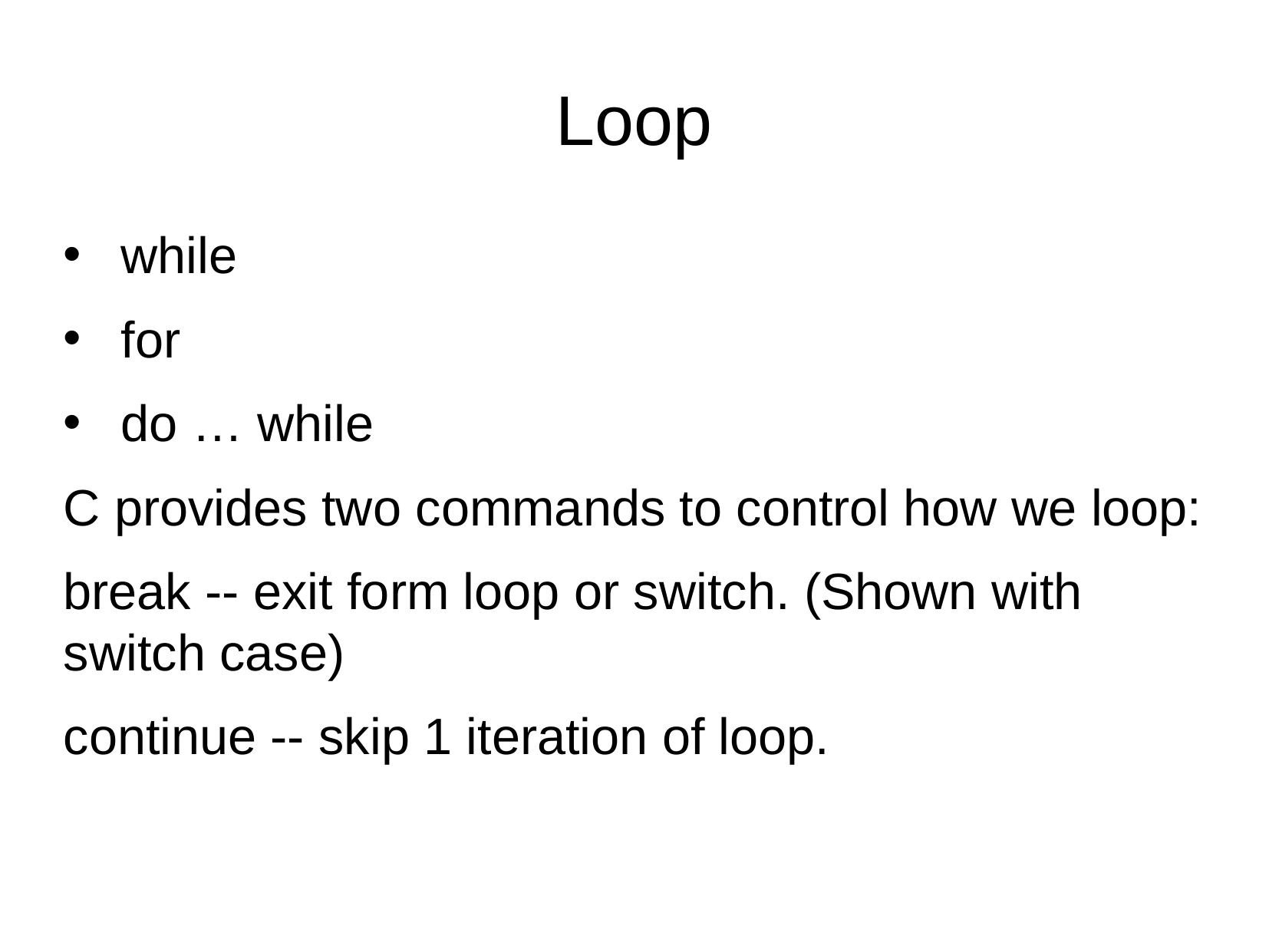

Loop
while
for
do … while
C provides two commands to control how we loop:
break -- exit form loop or switch. (Shown with switch case)
continue -- skip 1 iteration of loop.